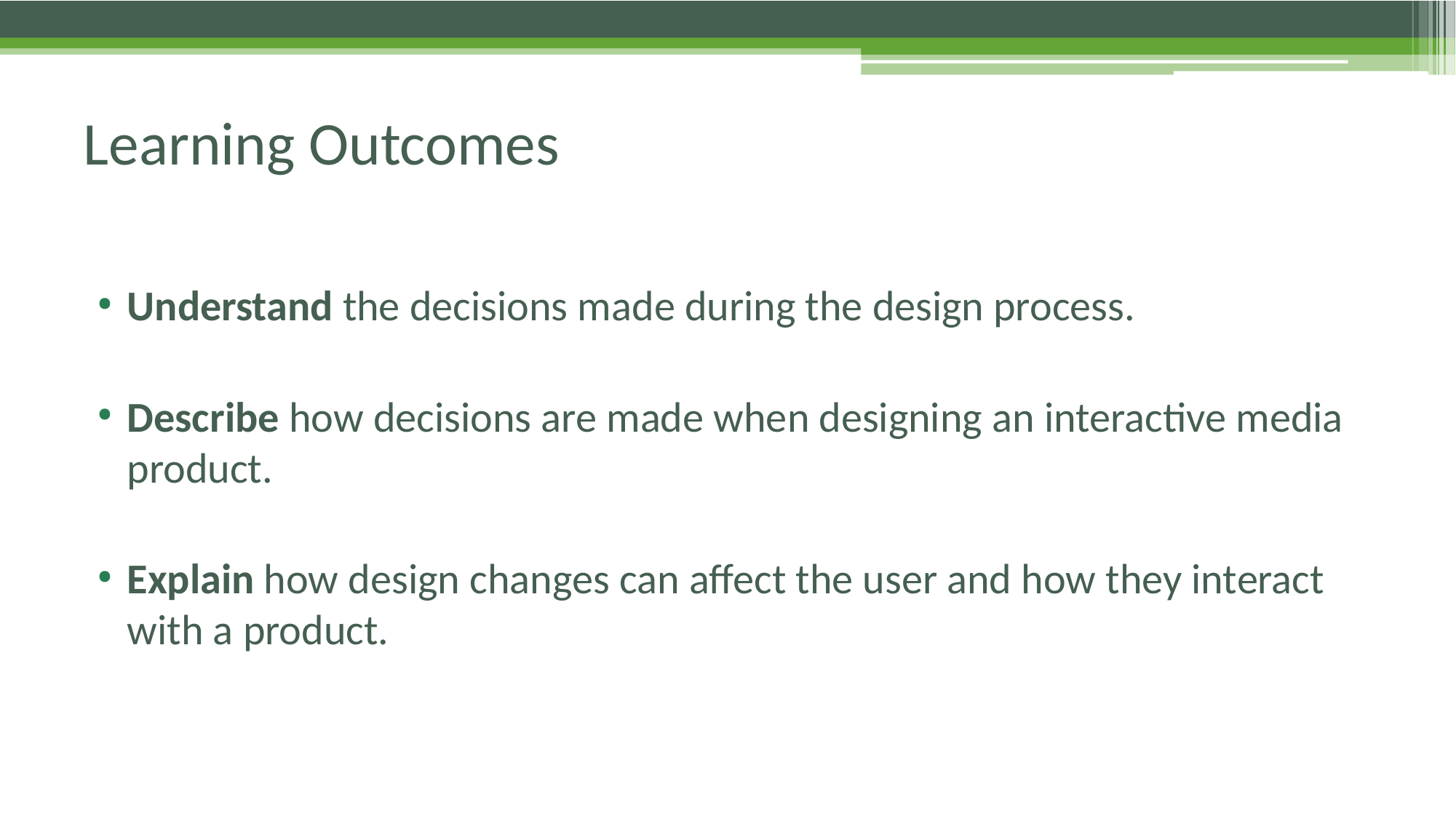

# Learning Outcomes

Understand the decisions made during the design process.

Describe how decisions are made when designing an interactive media product.

Explain how design changes can affect the user and how they interact with a product.